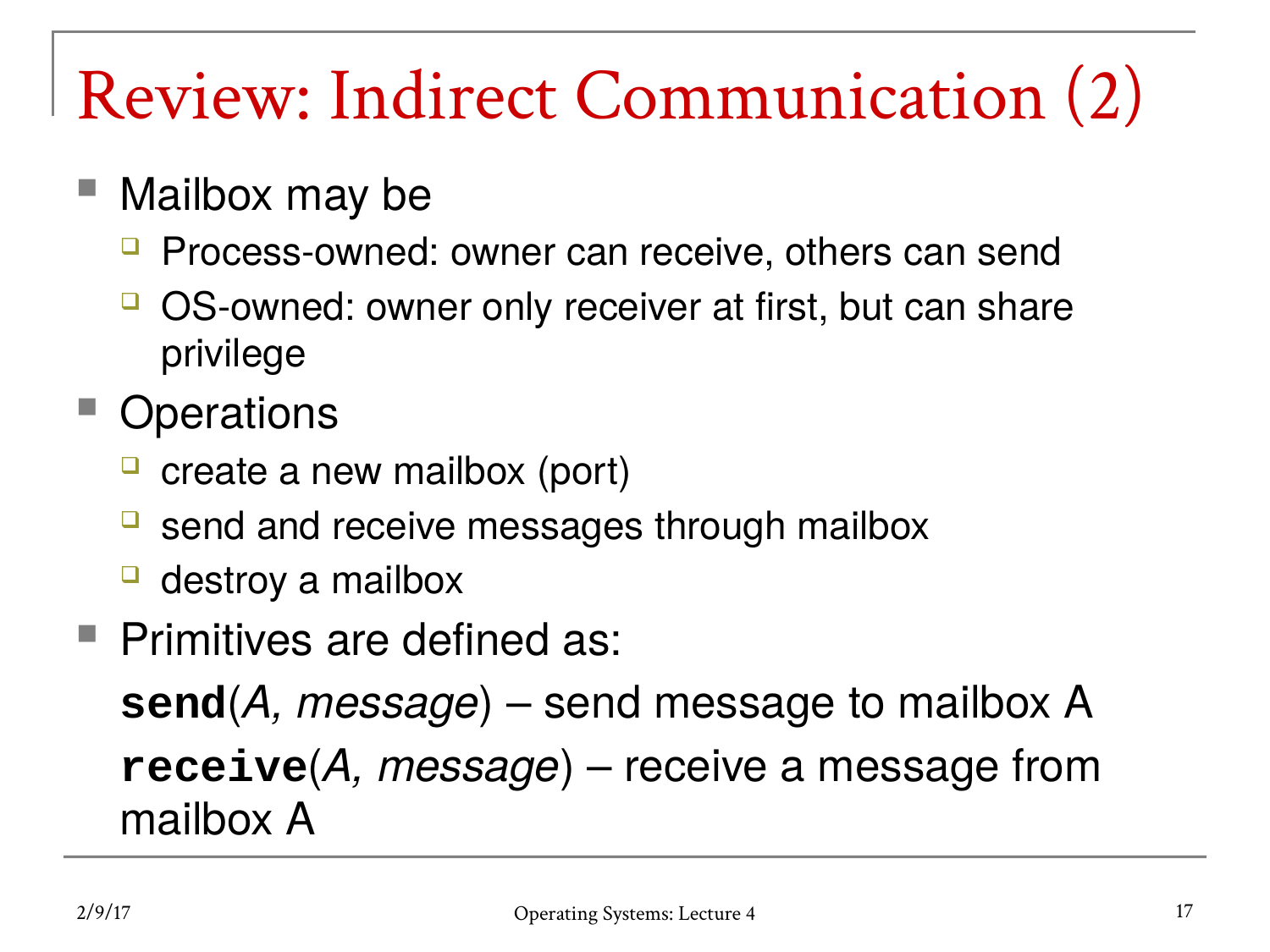

# Review: Indirect Communication (2)
Mailbox may be
Process-owned: owner can receive, others can send
OS-owned: owner only receiver at first, but can share privilege
Operations
create a new mailbox (port)
send and receive messages through mailbox
destroy a mailbox
Primitives are defined as:
	send(A, message) – send message to mailbox A
	receive(A, message) – receive a message from mailbox A
2/9/17
17
Operating Systems: Lecture 4